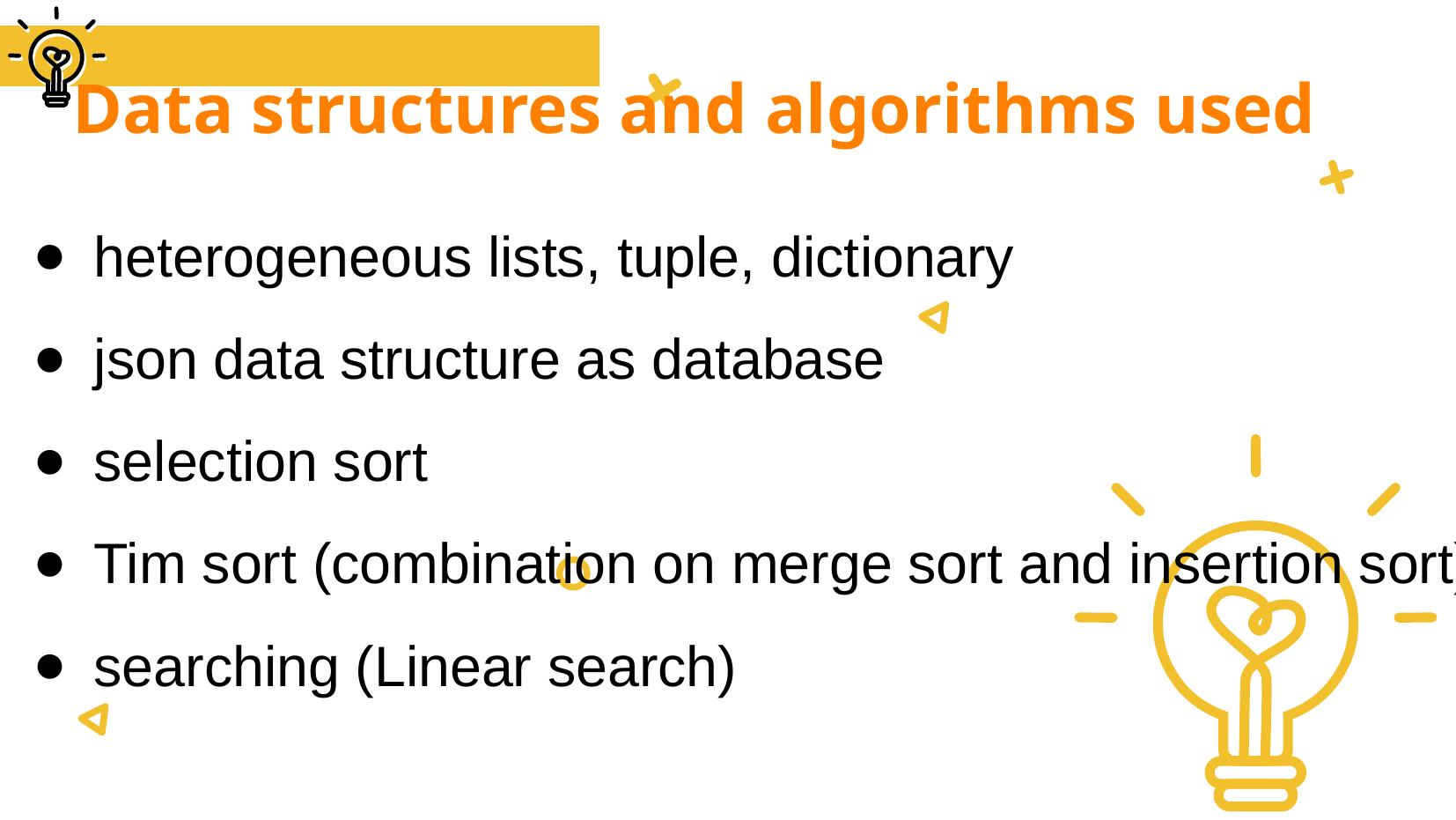

# Data structures and algorithms used
heterogeneous lists, tuple, dictionary
json data structure as database
selection sort
Tim sort (combination on merge sort and insertion sort)
searching (Linear search)